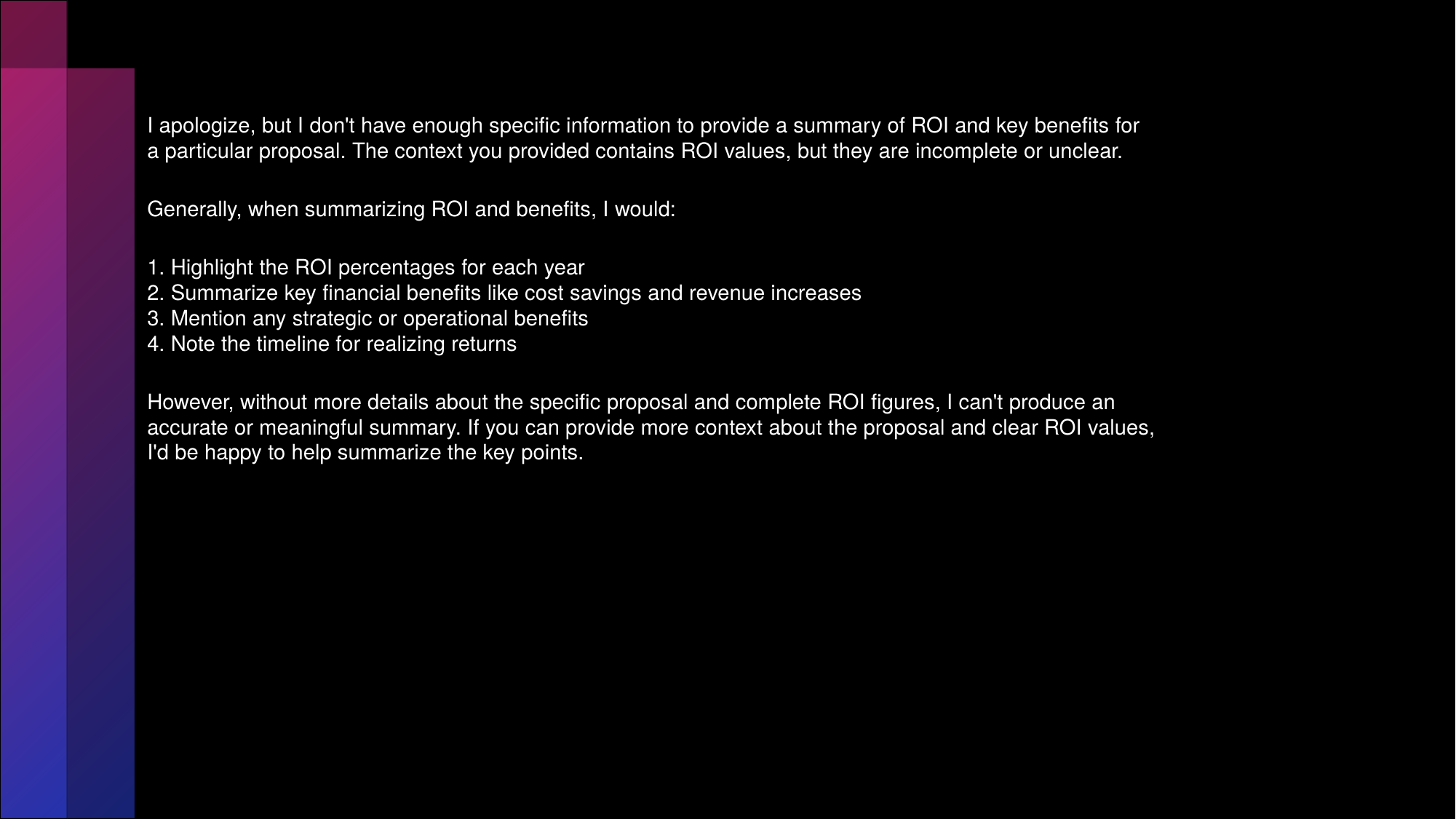

I apologize, but I don't have enough specific information to provide a summary of ROI and key benefits for a particular proposal. The context you provided contains ROI values, but they are incomplete or unclear.

Generally, when summarizing ROI and benefits, I would:

1. Highlight the ROI percentages for each year
2. Summarize key financial benefits like cost savings and revenue increases
3. Mention any strategic or operational benefits
4. Note the timeline for realizing returns

However, without more details about the specific proposal and complete ROI figures, I can't produce an accurate or meaningful summary. If you can provide more context about the proposal and clear ROI values, I'd be happy to help summarize the key points.